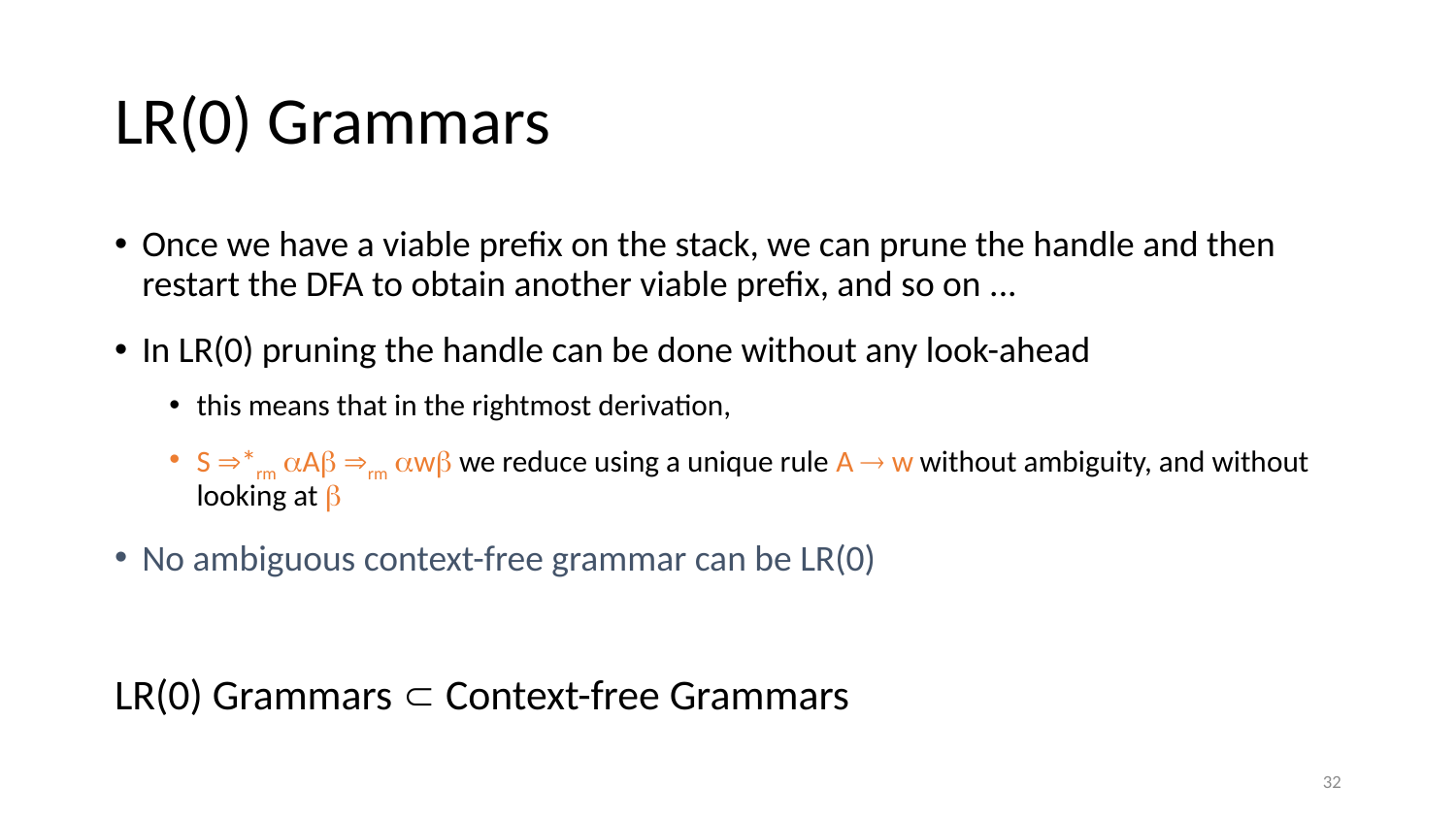

# LR(0) Grammars
Once we have a viable prefix on the stack, we can prune the handle and then restart the DFA to obtain another viable prefix, and so on ...
In LR(0) pruning the handle can be done without any look-ahead
this means that in the rightmost derivation,
S ⇒*rm αAβ ⇒rm αwβ we reduce using a unique rule A → w without ambiguity, and without looking at β
No ambiguous context-free grammar can be LR(0)

LR(0) Grammars ⊂ Context-free Grammars
32